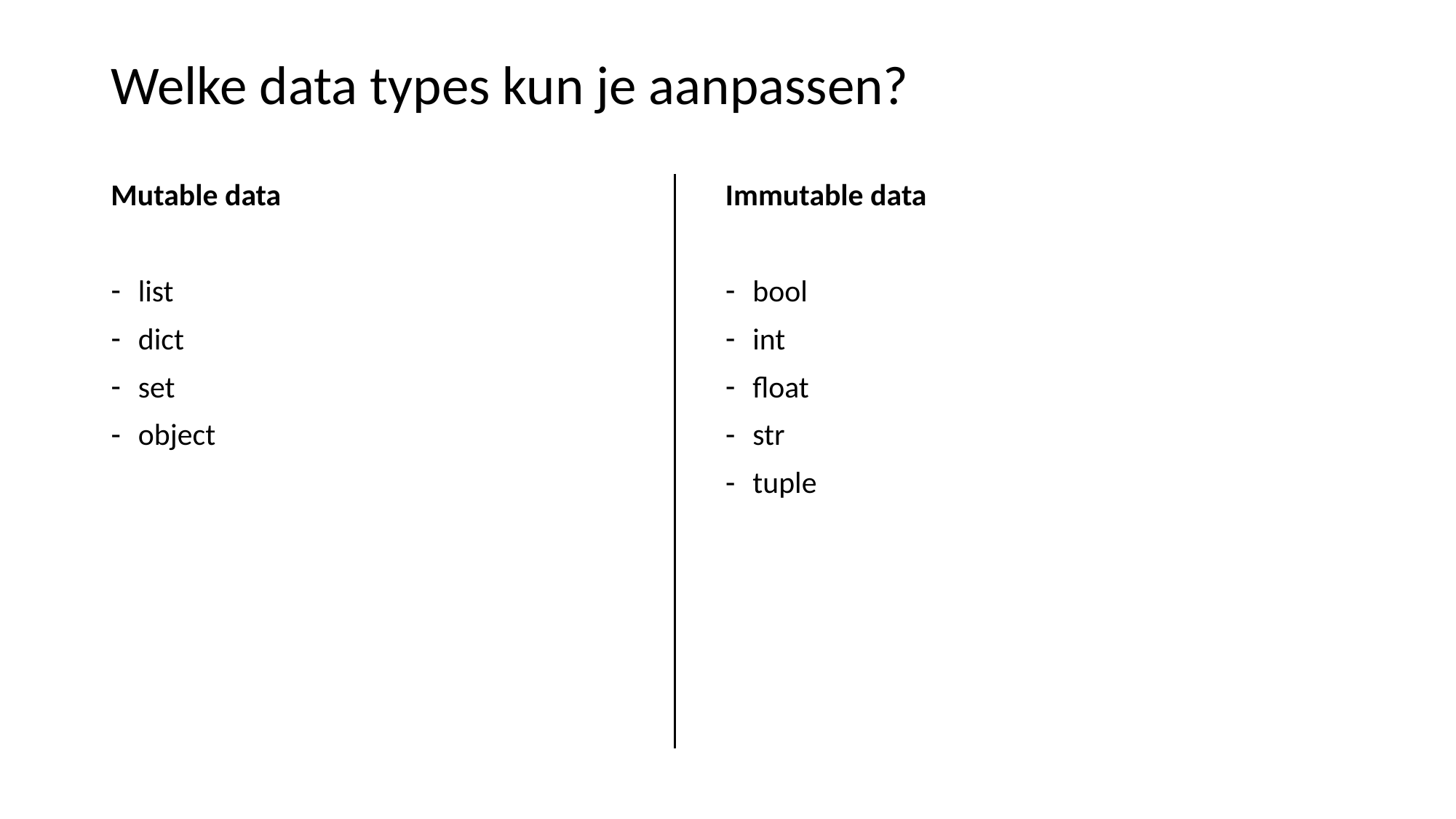

# Welke data types kun je aanpassen?
Mutable data

list
dict
set
object
Immutable data

bool
int
float
str
tuple